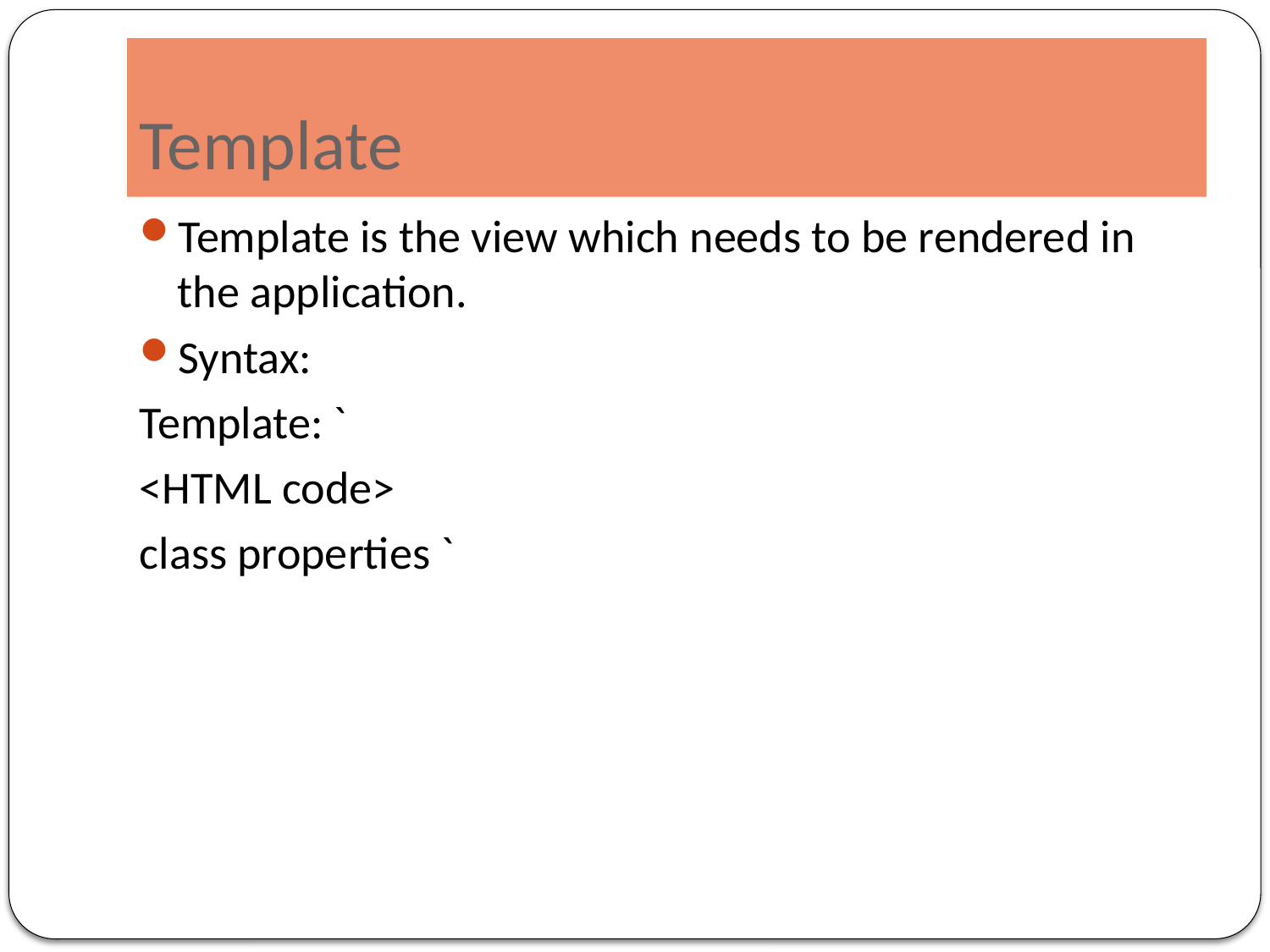

# Template
Template is the view which needs to be rendered in the application.
Syntax:
Template: `
<HTML code>
class properties `